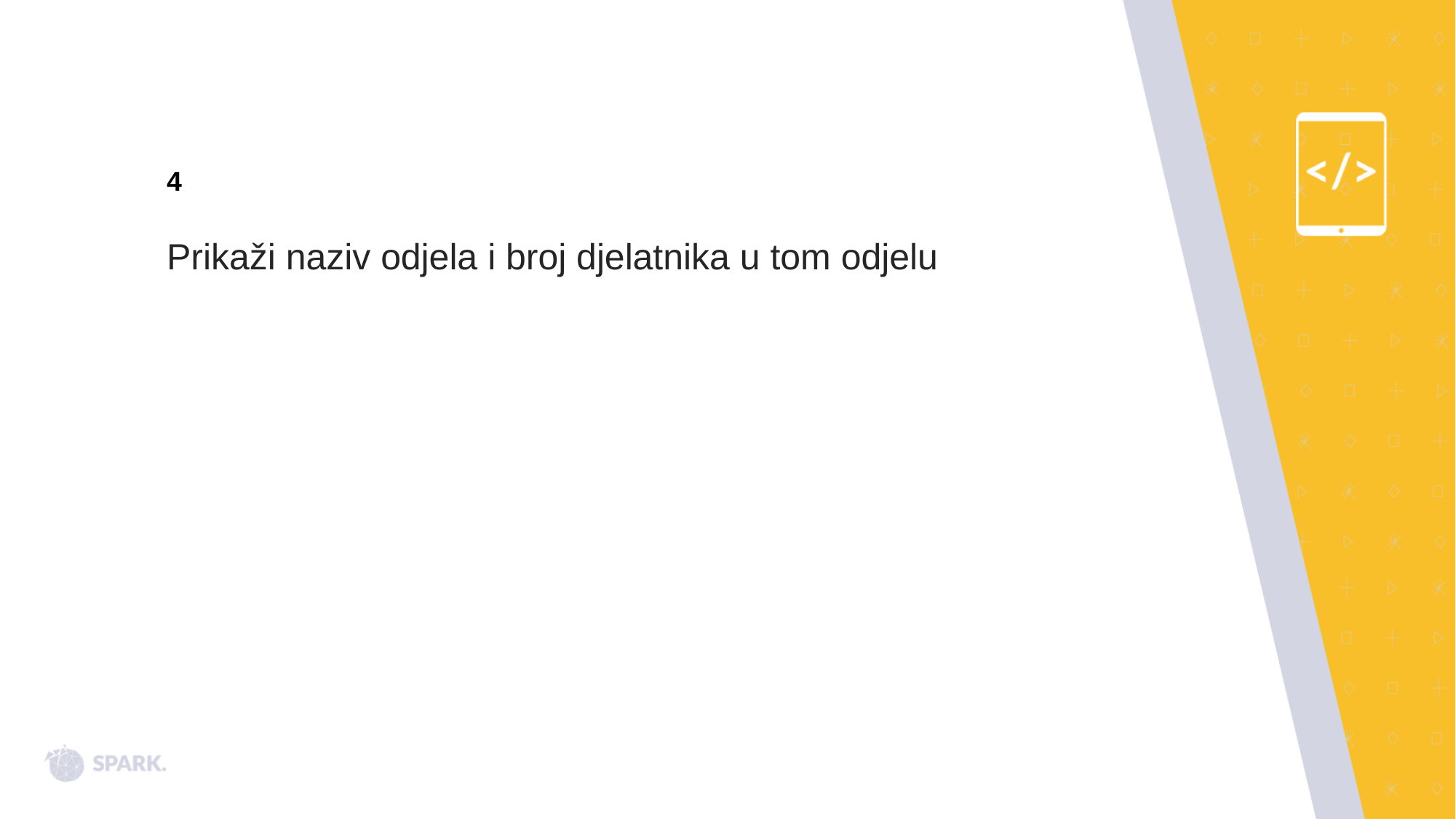

4
Prikaži naziv odjela i broj djelatnika u tom odjelu